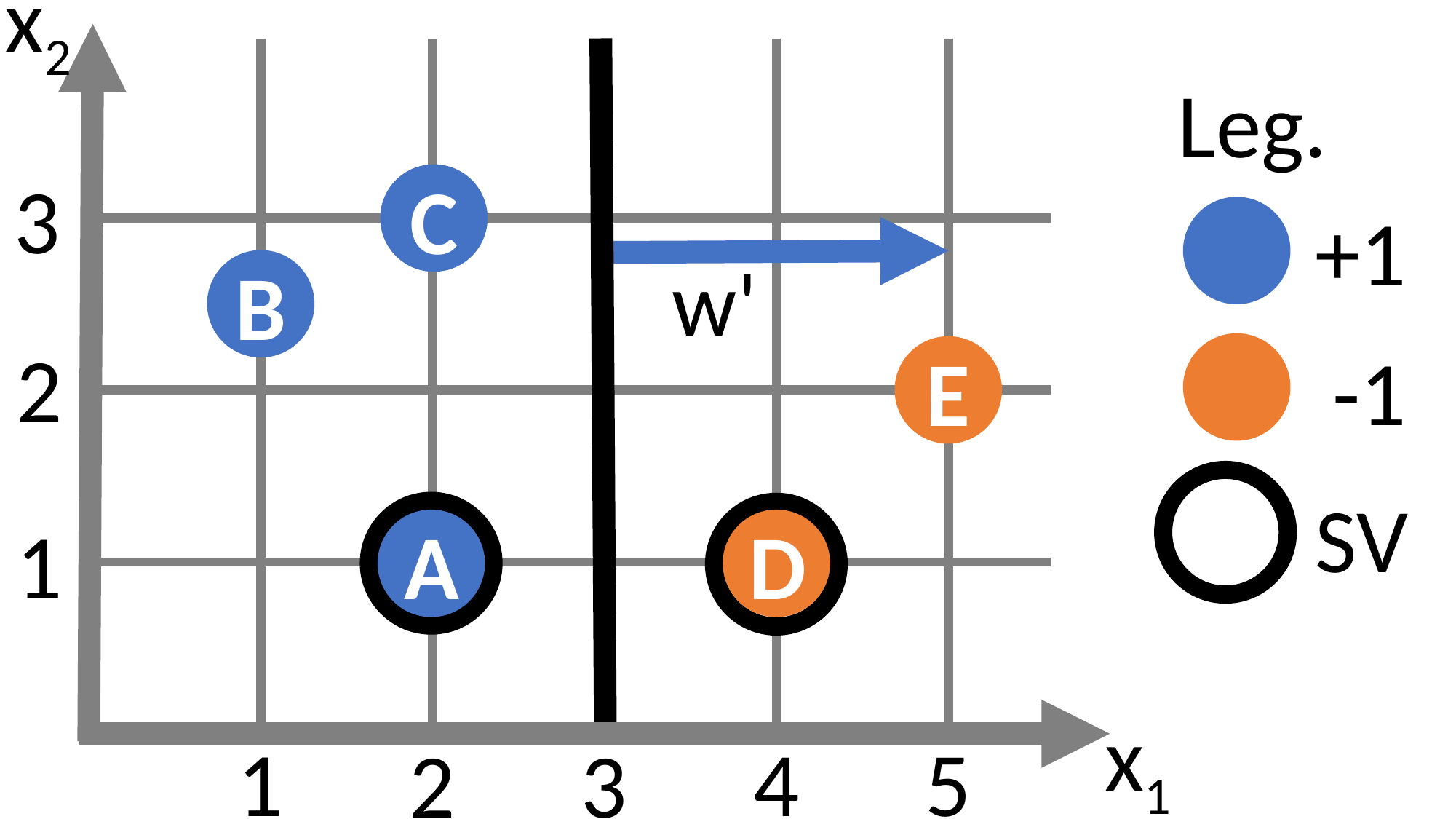

x2
Leg.
3
C
+1

w'
B
2
-1

E

SV

1
A
D
x1
5
1
4
2
3